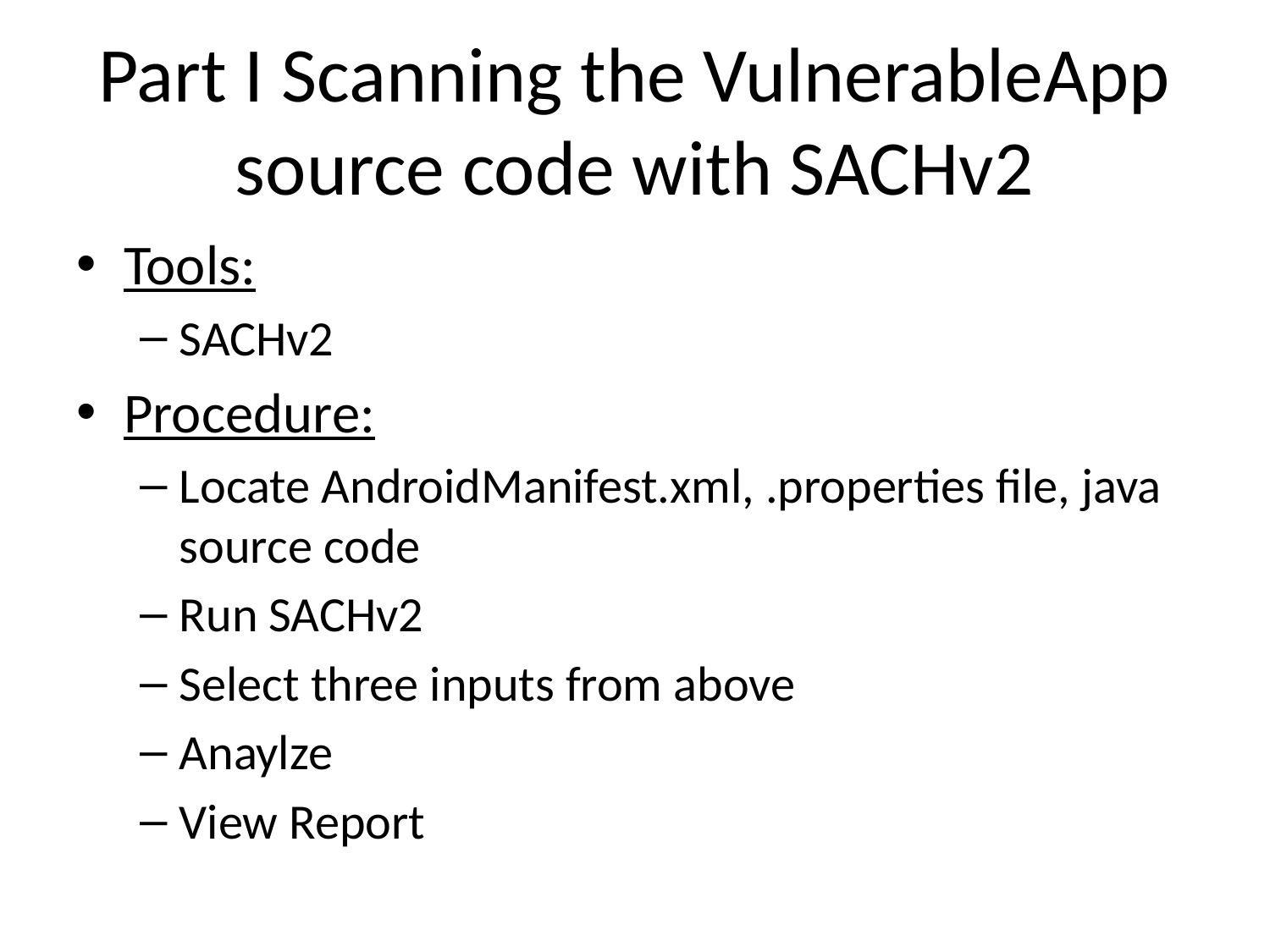

# Part I Scanning the VulnerableApp source code with SACHv2
Tools:
SACHv2
Procedure:
Locate AndroidManifest.xml, .properties file, java source code
Run SACHv2
Select three inputs from above
Anaylze
View Report